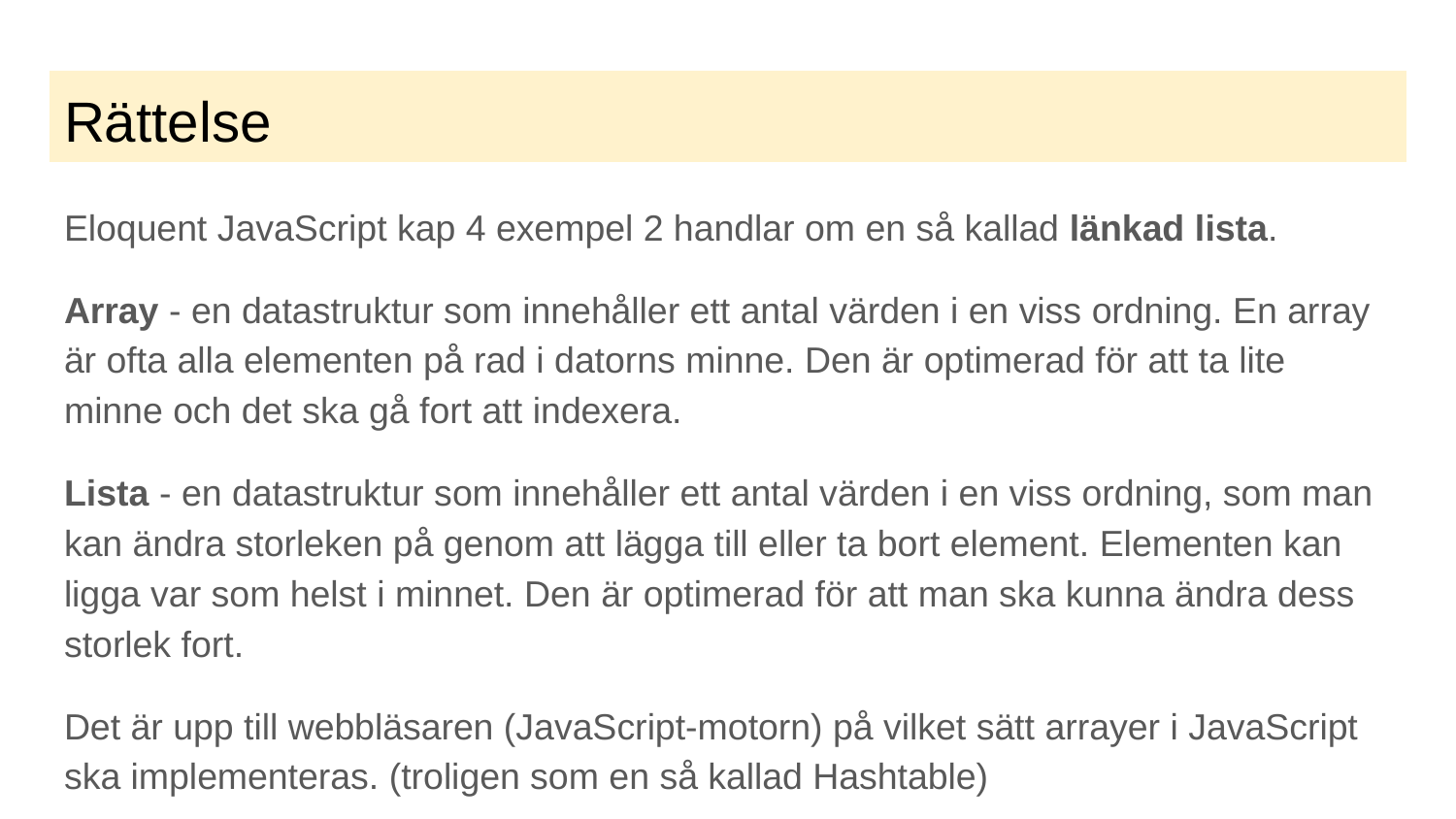

# Rättelse
Eloquent JavaScript kap 4 exempel 2 handlar om en så kallad länkad lista.
Array - en datastruktur som innehåller ett antal värden i en viss ordning. En array är ofta alla elementen på rad i datorns minne. Den är optimerad för att ta lite minne och det ska gå fort att indexera.
Lista - en datastruktur som innehåller ett antal värden i en viss ordning, som man kan ändra storleken på genom att lägga till eller ta bort element. Elementen kan ligga var som helst i minnet. Den är optimerad för att man ska kunna ändra dess storlek fort.
Det är upp till webbläsaren (JavaScript-motorn) på vilket sätt arrayer i JavaScript ska implementeras. (troligen som en så kallad Hashtable)